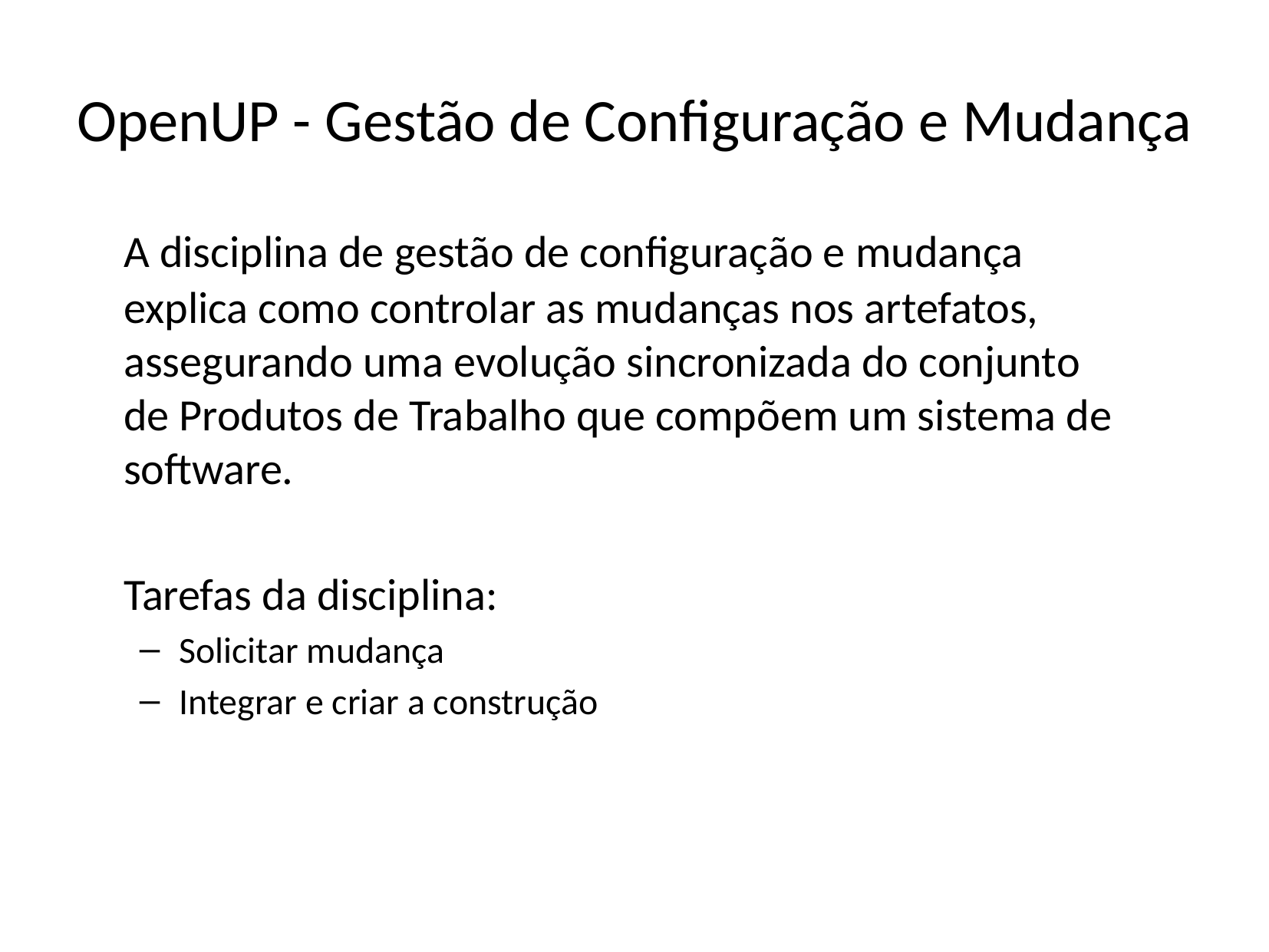

# OpenUP - Gestão de Configuração e Mudança
	A disciplina de gestão de configuração e mudança explica como controlar as mudanças nos artefatos, assegurando uma evolução sincronizada do conjunto de Produtos de Trabalho que compõem um sistema de software.

	Tarefas da disciplina:
Solicitar mudança
Integrar e criar a construção